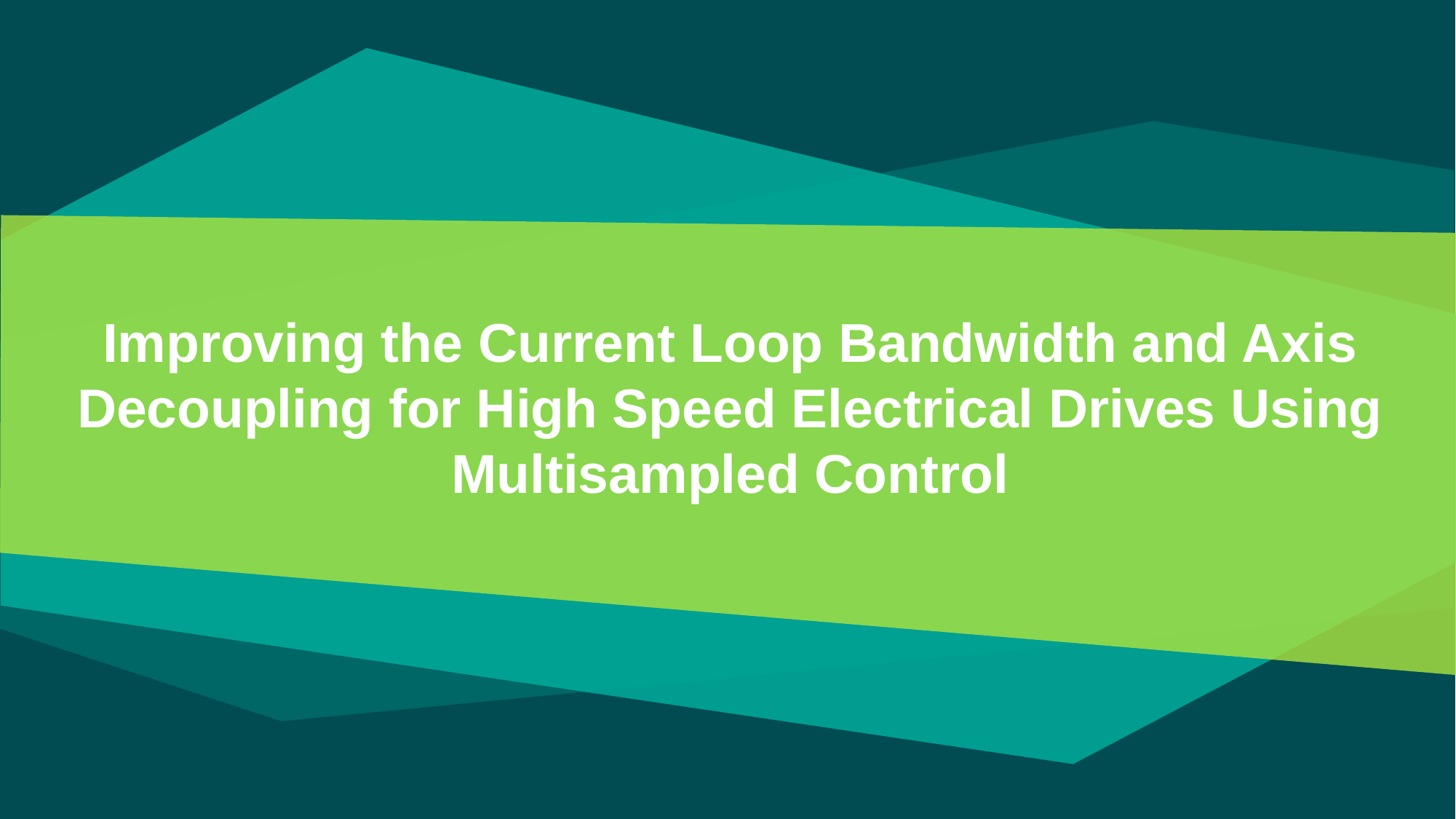

# Improving the Current Loop Bandwidth and Axis Decoupling for High Speed Electrical Drives Using Multisampled Control